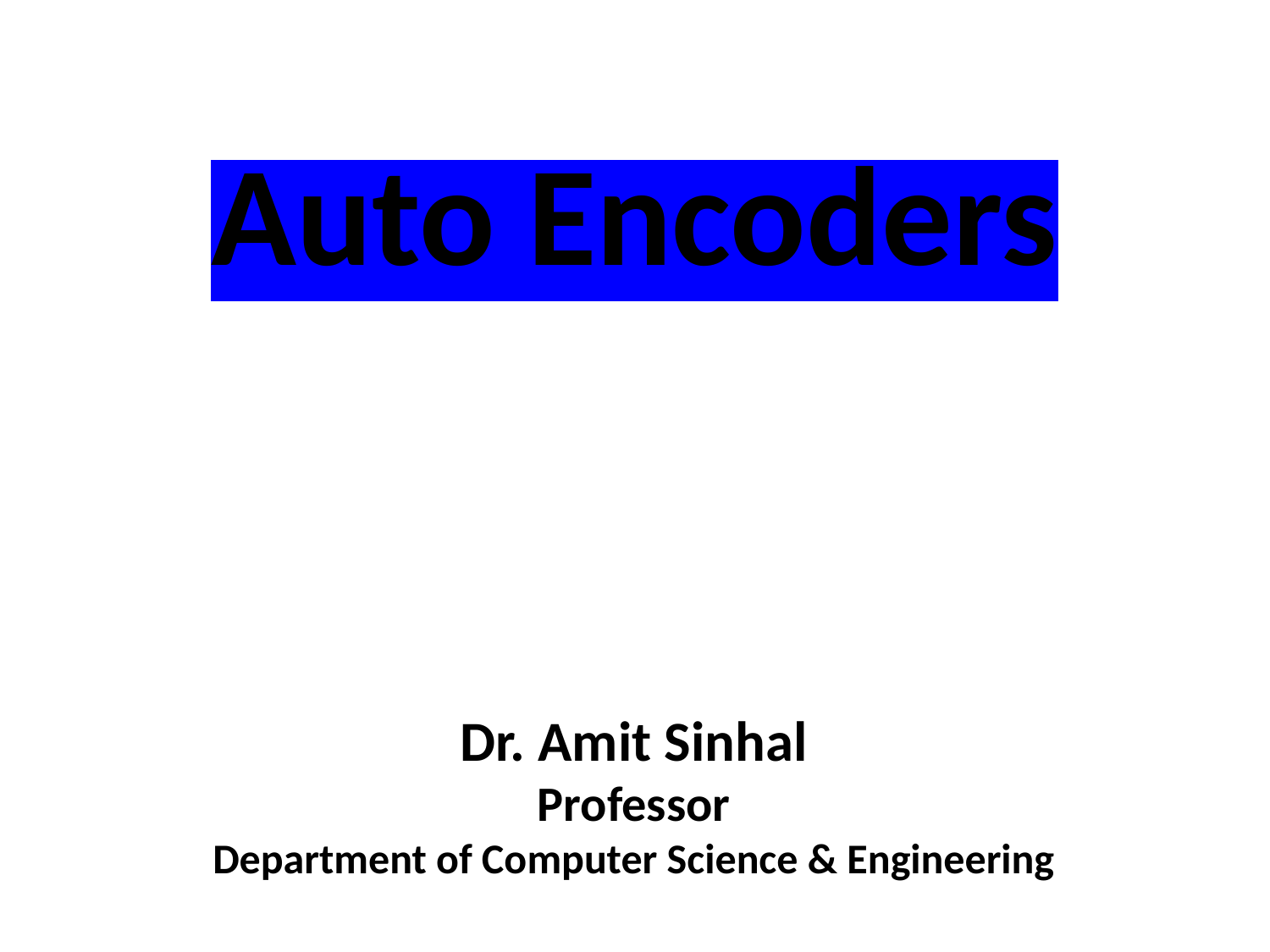

Auto Encoders
Dr. Amit Sinhal
Professor
Department of Computer Science & Engineering